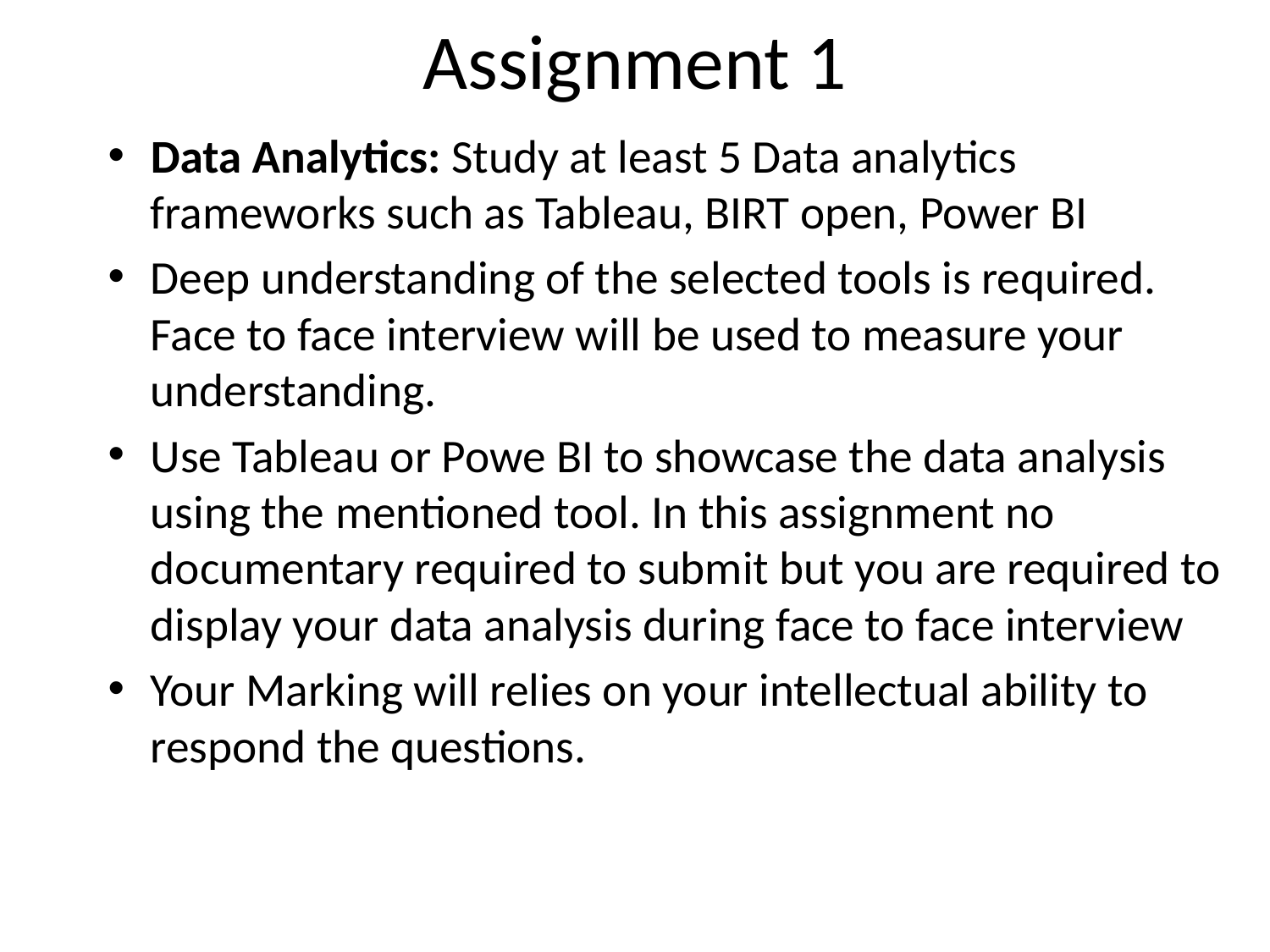

# Assignment 1
Data Analytics: Study at least 5 Data analytics frameworks such as Tableau, BIRT open, Power BI
Deep understanding of the selected tools is required. Face to face interview will be used to measure your understanding.
Use Tableau or Powe BI to showcase the data analysis using the mentioned tool. In this assignment no documentary required to submit but you are required to display your data analysis during face to face interview
Your Marking will relies on your intellectual ability to respond the questions.